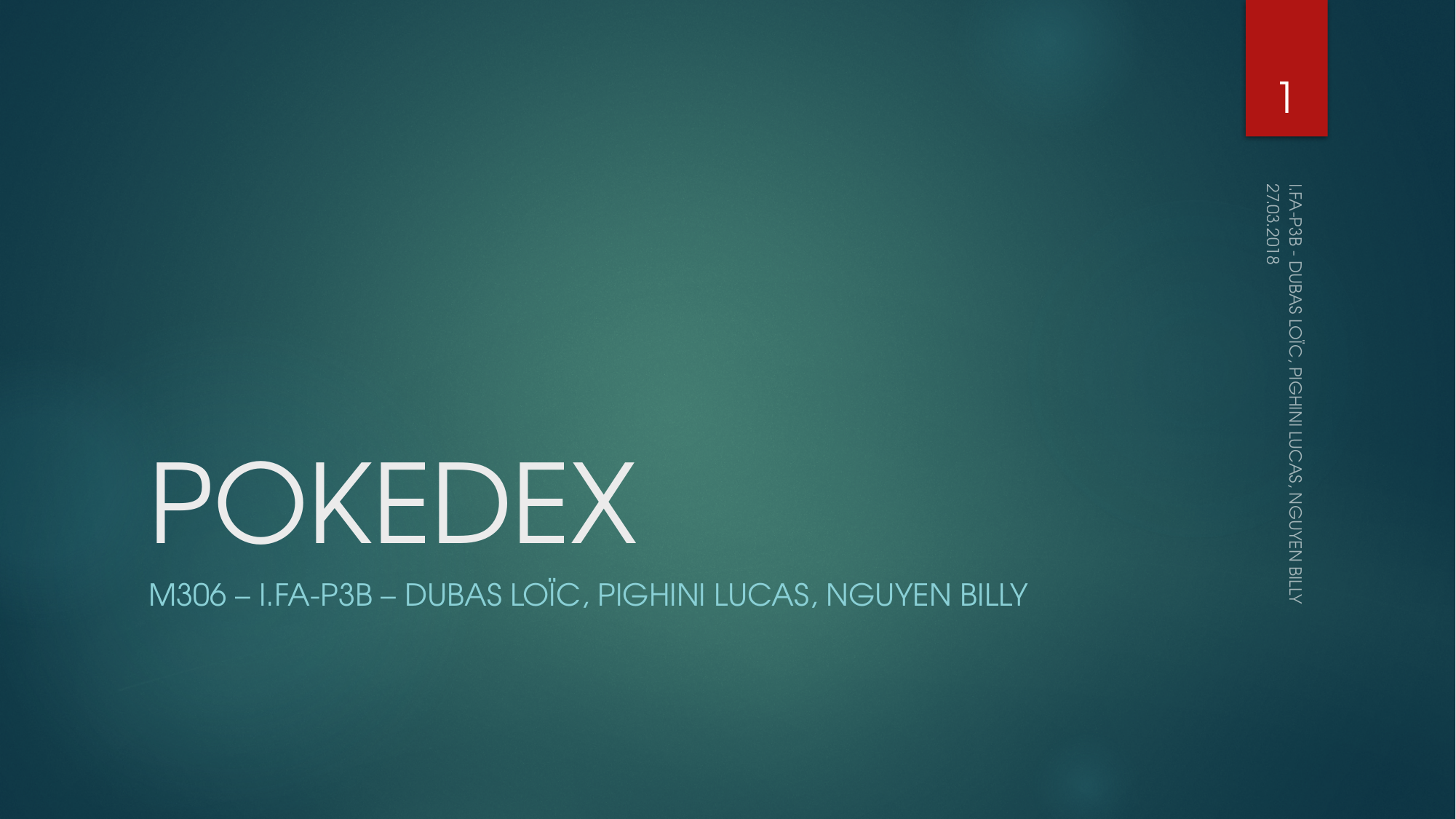

1
# POKEDEX
27.03.2018
I.FA-P3B - DUBAS LOÏC, PIGHINI LUCAS, NGUYEN BILLY
M306 – I.Fa-P3b – Dubas loïc, pighini lucas, nguyen billy